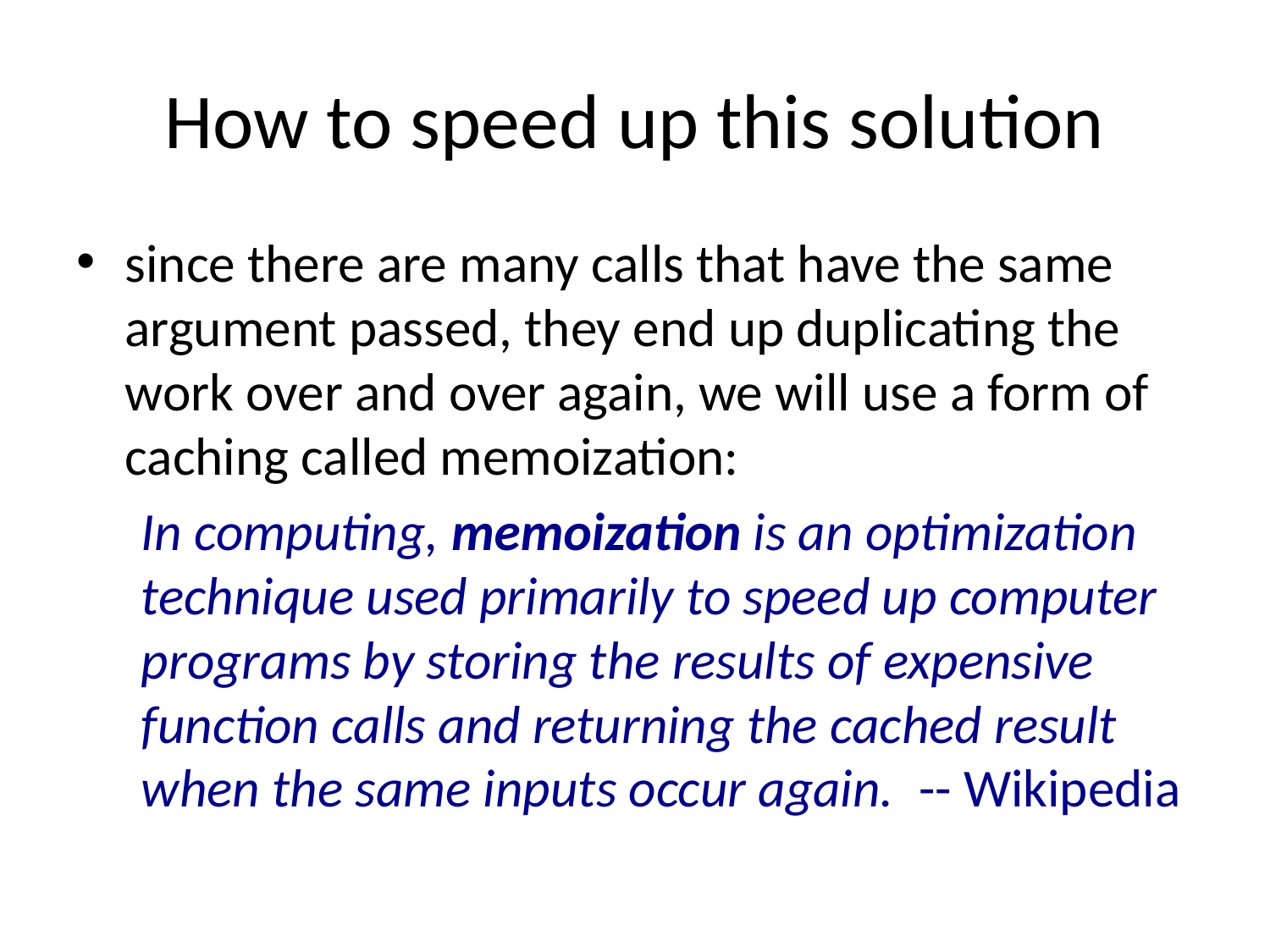

# How to speed up this solution
since there are many calls that have the same argument passed, they end up duplicating the work over and over again, we will use a form of caching called memoization:
In computing, memoization is an optimization technique used primarily to speed up computer programs by storing the results of expensive function calls and returning the cached result when the same inputs occur again.  -- Wikipedia